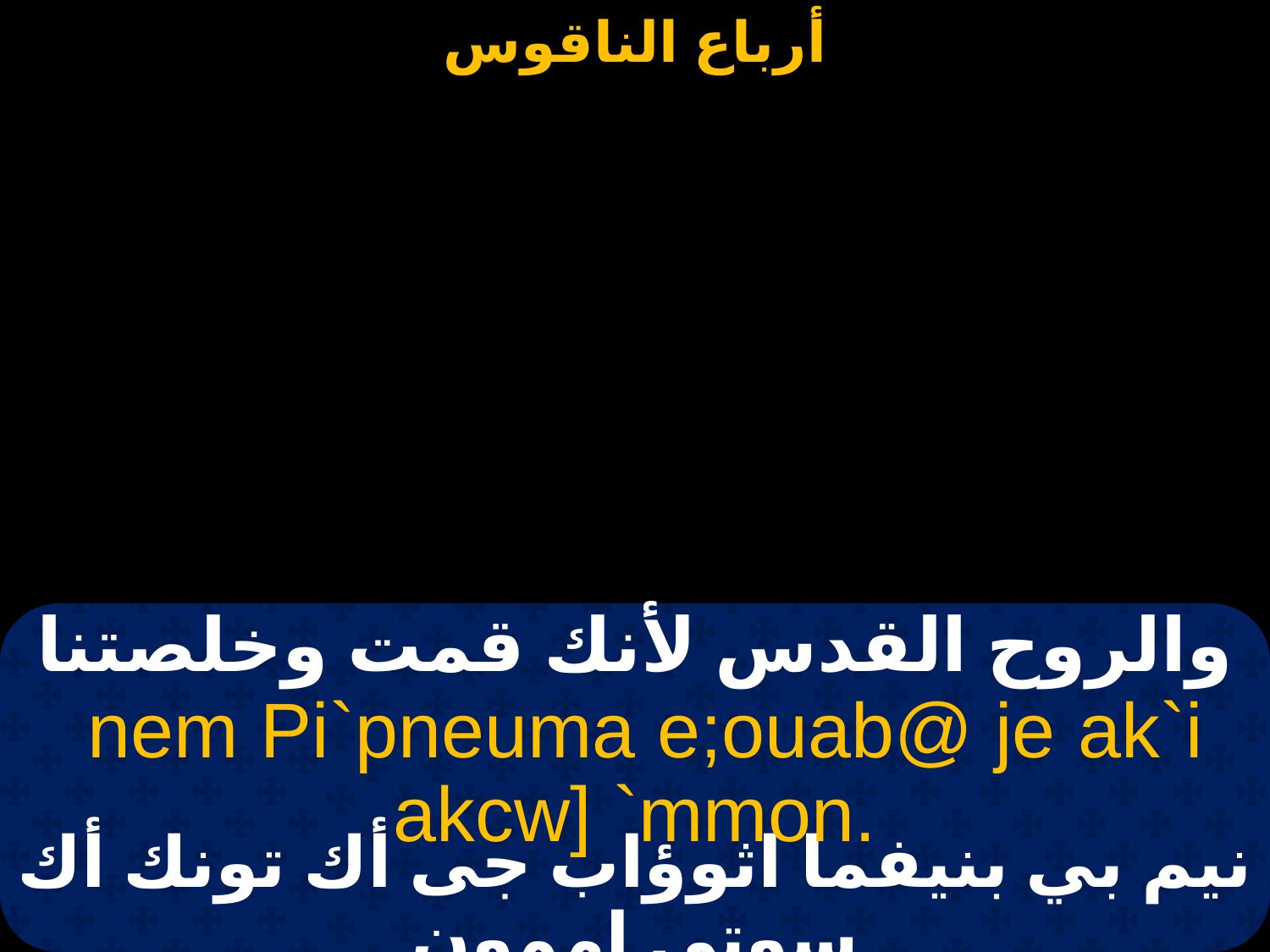

# والروح القدس لأنك قمت وخلصتنا
 nem Pi`pneuma e;ouab@ je ak`i akcw] `mmon.
نيم بي بنيفما اثوؤاب جى أك تونك أك سوتي اممون